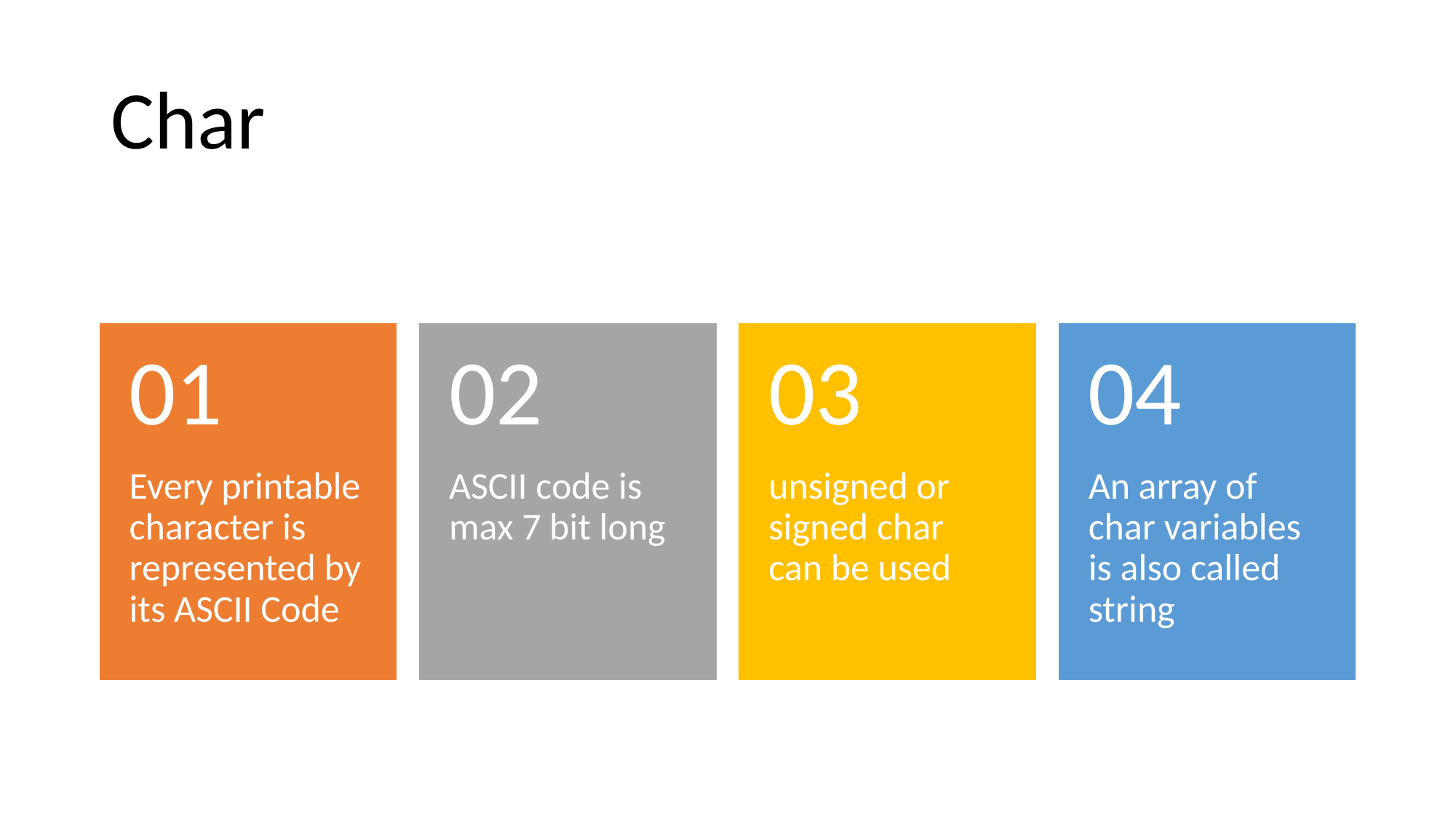

# Char
Every printable character is represented by its ASCII Code
01
ASCII code is max 7 bit long
02
unsigned or signed char can be used
03
An array of char variables is also called string
04